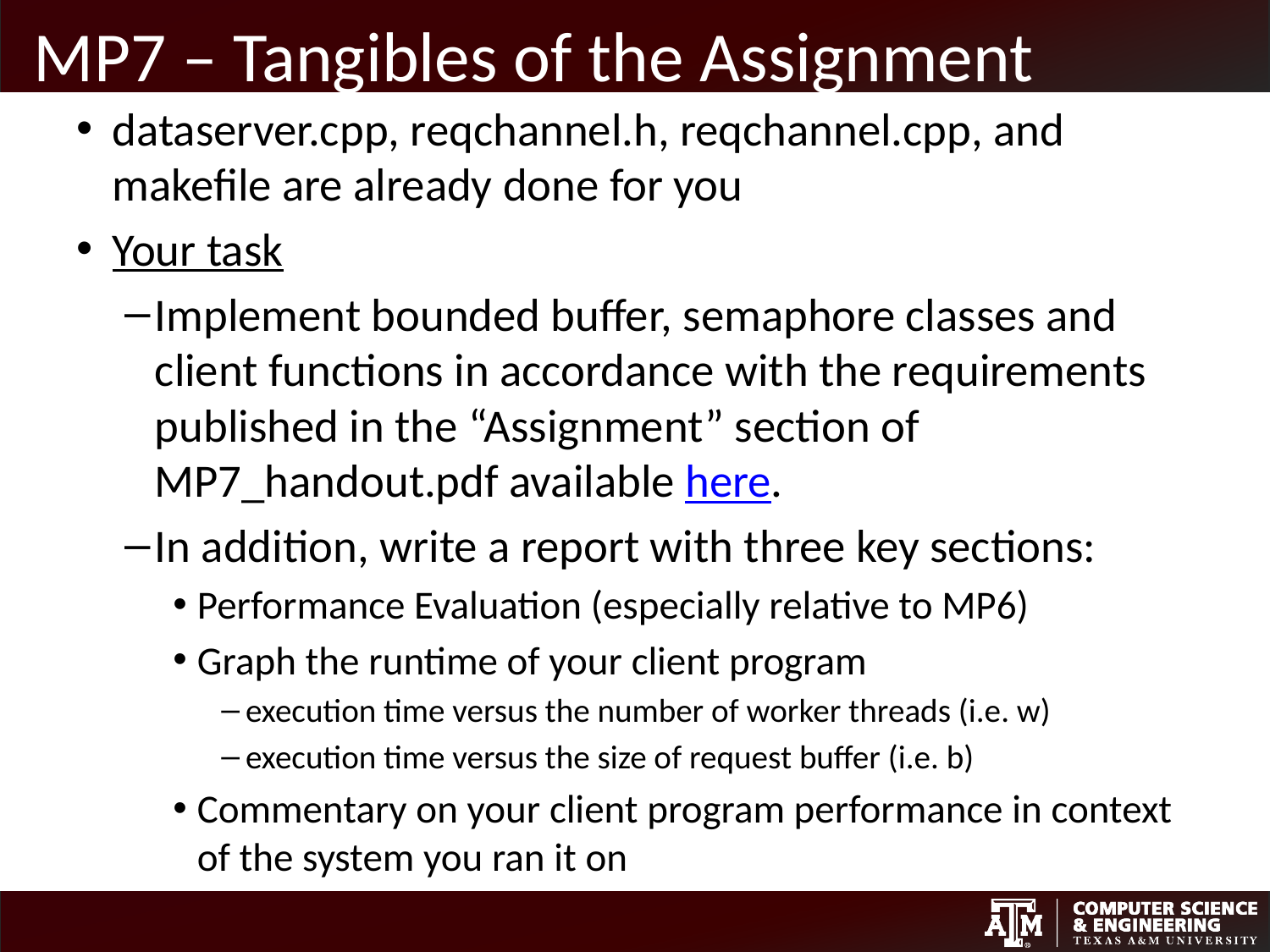

# MP7 – Tangibles of the Assignment
dataserver.cpp, reqchannel.h, reqchannel.cpp, and makefile are already done for you
Your task
Implement bounded buffer, semaphore classes and client functions in accordance with the requirements published in the “Assignment” section of MP7_handout.pdf available here.
In addition, write a report with three key sections:
Performance Evaluation (especially relative to MP6)
Graph the runtime of your client program
execution time versus the number of worker threads (i.e. w)
execution time versus the size of request buffer (i.e. b)
Commentary on your client program performance in context of the system you ran it on